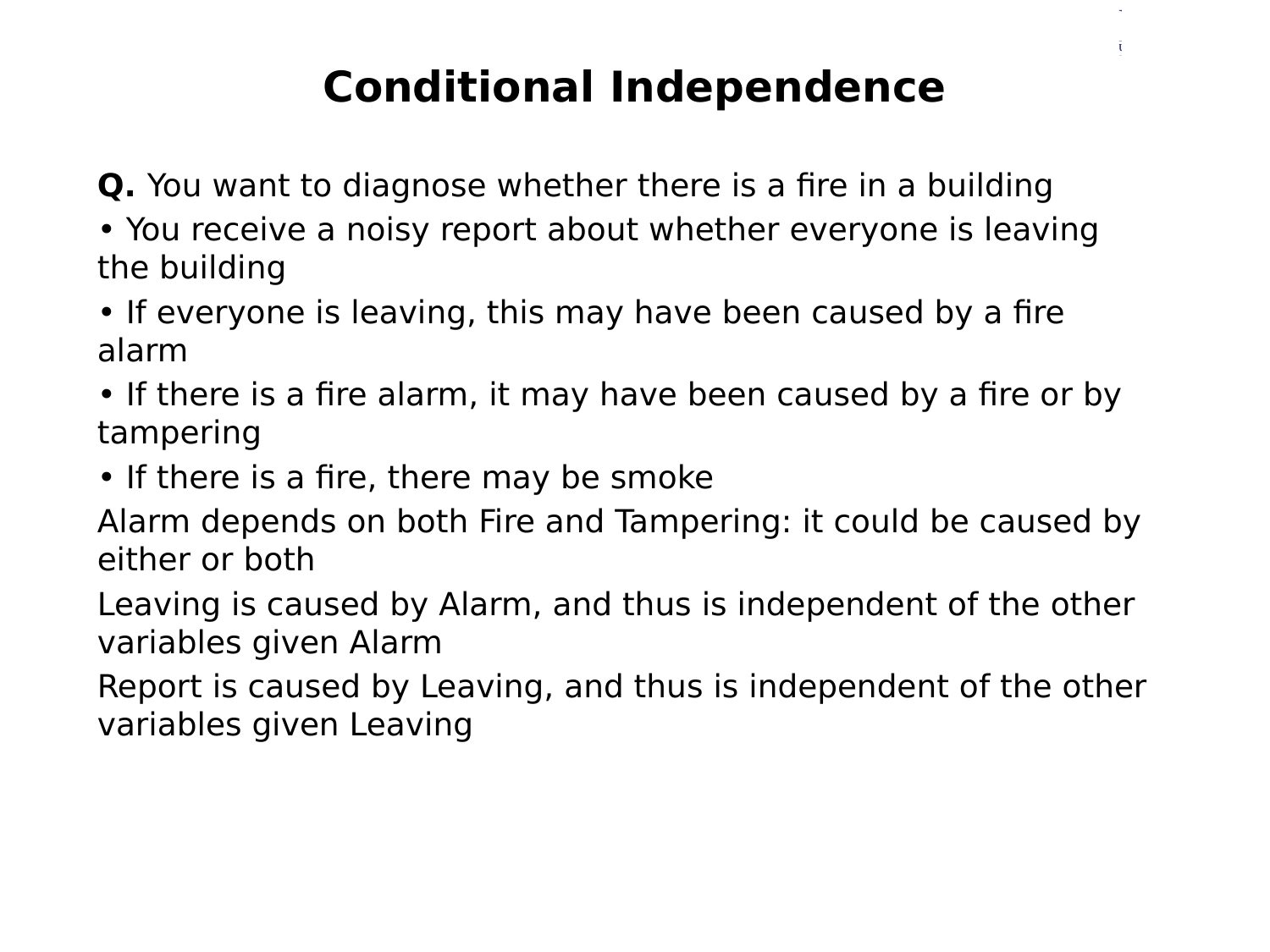

# Conditional Independence
Q. You want to diagnose whether there is a fire in a building
• You receive a noisy report about whether everyone is leaving the building
• If everyone is leaving, this may have been caused by a fire alarm
• If there is a fire alarm, it may have been caused by a fire or by tampering
• If there is a fire, there may be smoke
Alarm depends on both Fire and Tampering: it could be caused by either or both
Leaving is caused by Alarm, and thus is independent of the other variables given Alarm
Report is caused by Leaving, and thus is independent of the other variables given Leaving